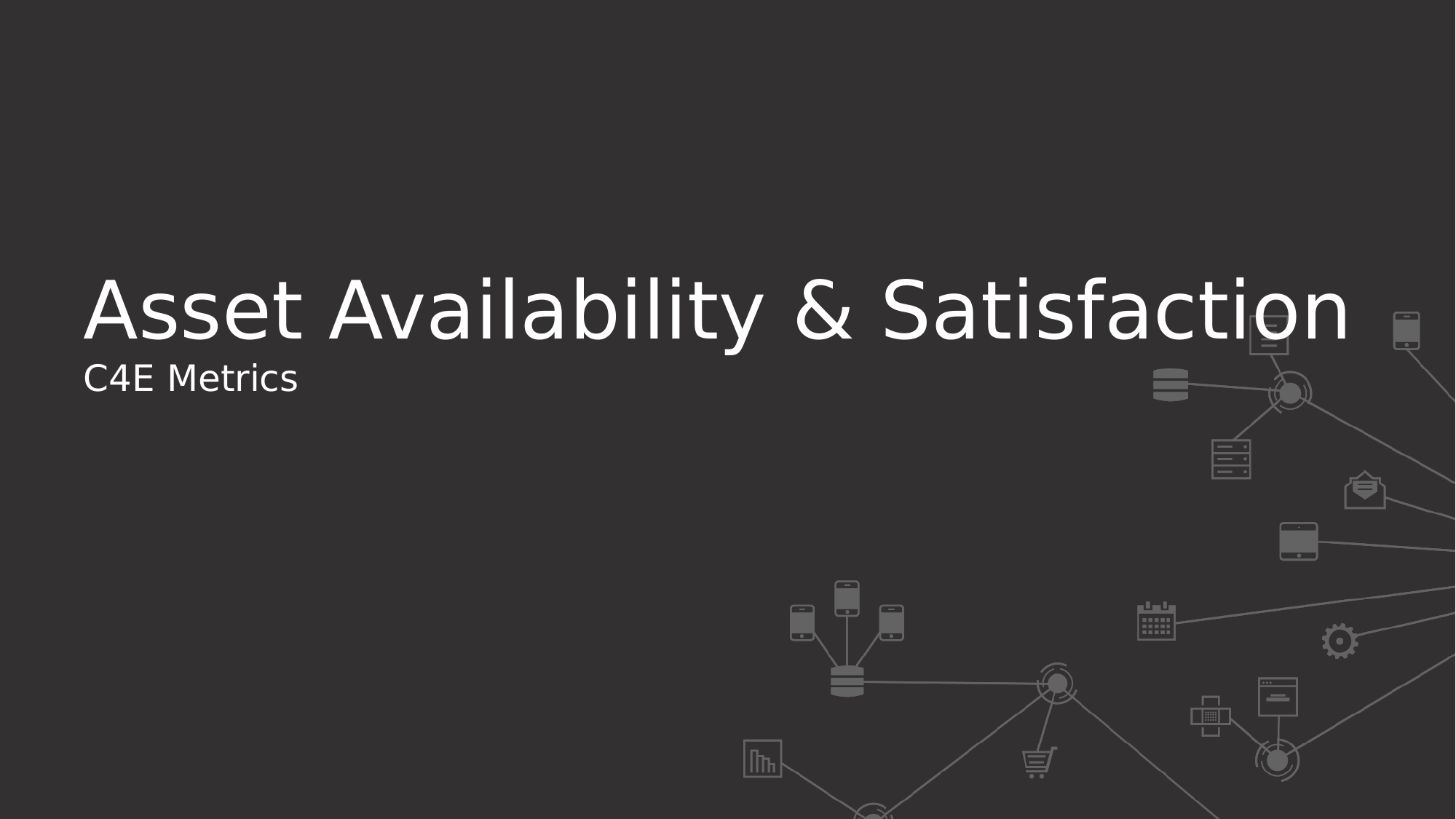

# Asset Availability & Satisfaction
C4E Metrics